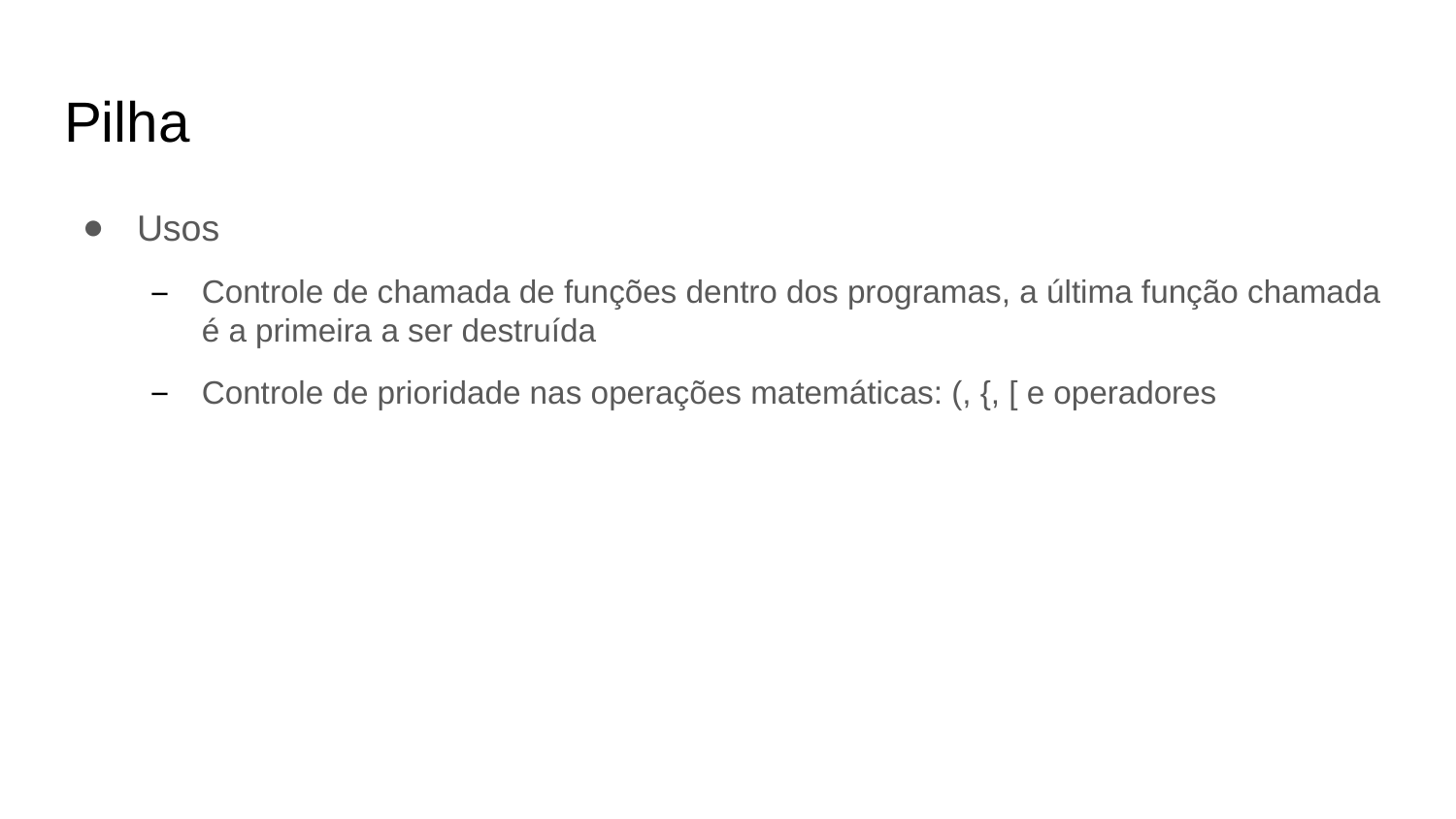

Pilha
Usos
Controle de chamada de funções dentro dos programas, a última função chamada é a primeira a ser destruída
Controle de prioridade nas operações matemáticas: (, {, [ e operadores